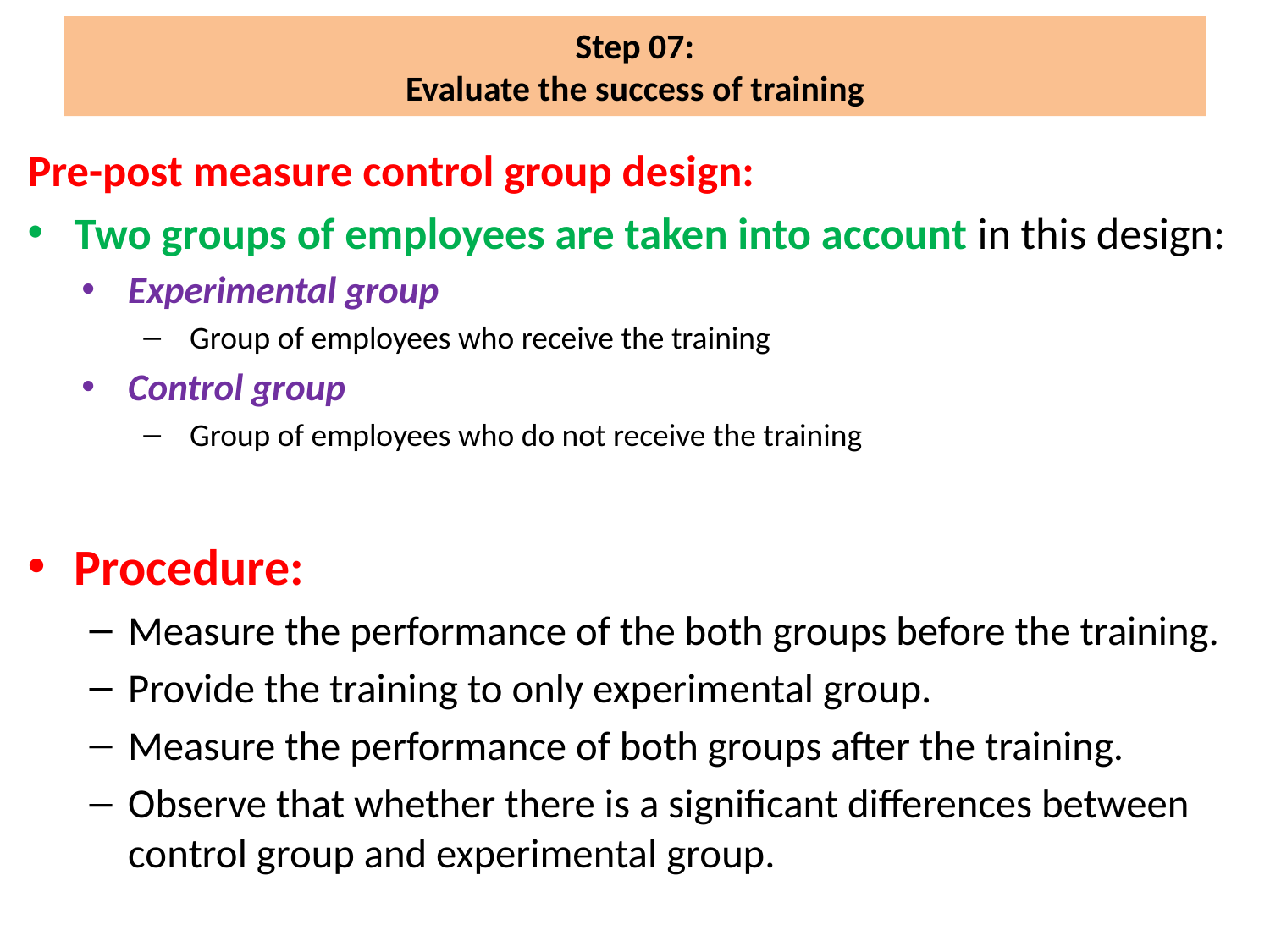

# Step 07: Evaluate the success of training
Pre-post measure control group design:
Two groups of employees are taken into account in this design:
Experimental group
Group of employees who receive the training
Control group
Group of employees who do not receive the training

Procedure:
Measure the performance of the both groups before the training.
Provide the training to only experimental group.
Measure the performance of both groups after the training.
Observe that whether there is a significant differences between control group and experimental group.